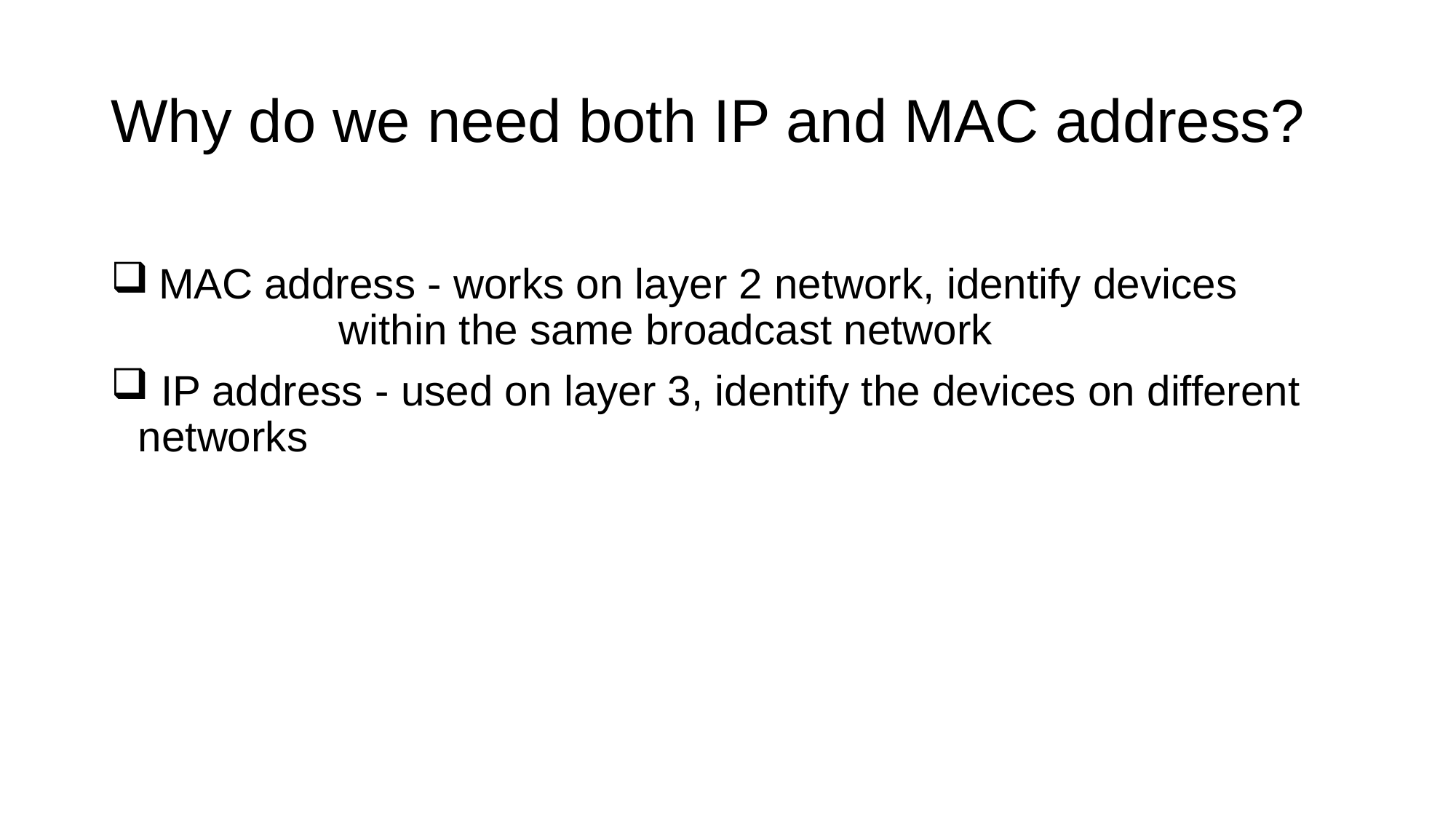

# Why do we need both IP and MAC address?
 MAC address - works on layer 2 network, identify devices                          within the same broadcast network
 IP address - used on layer 3, identify the devices on different networks